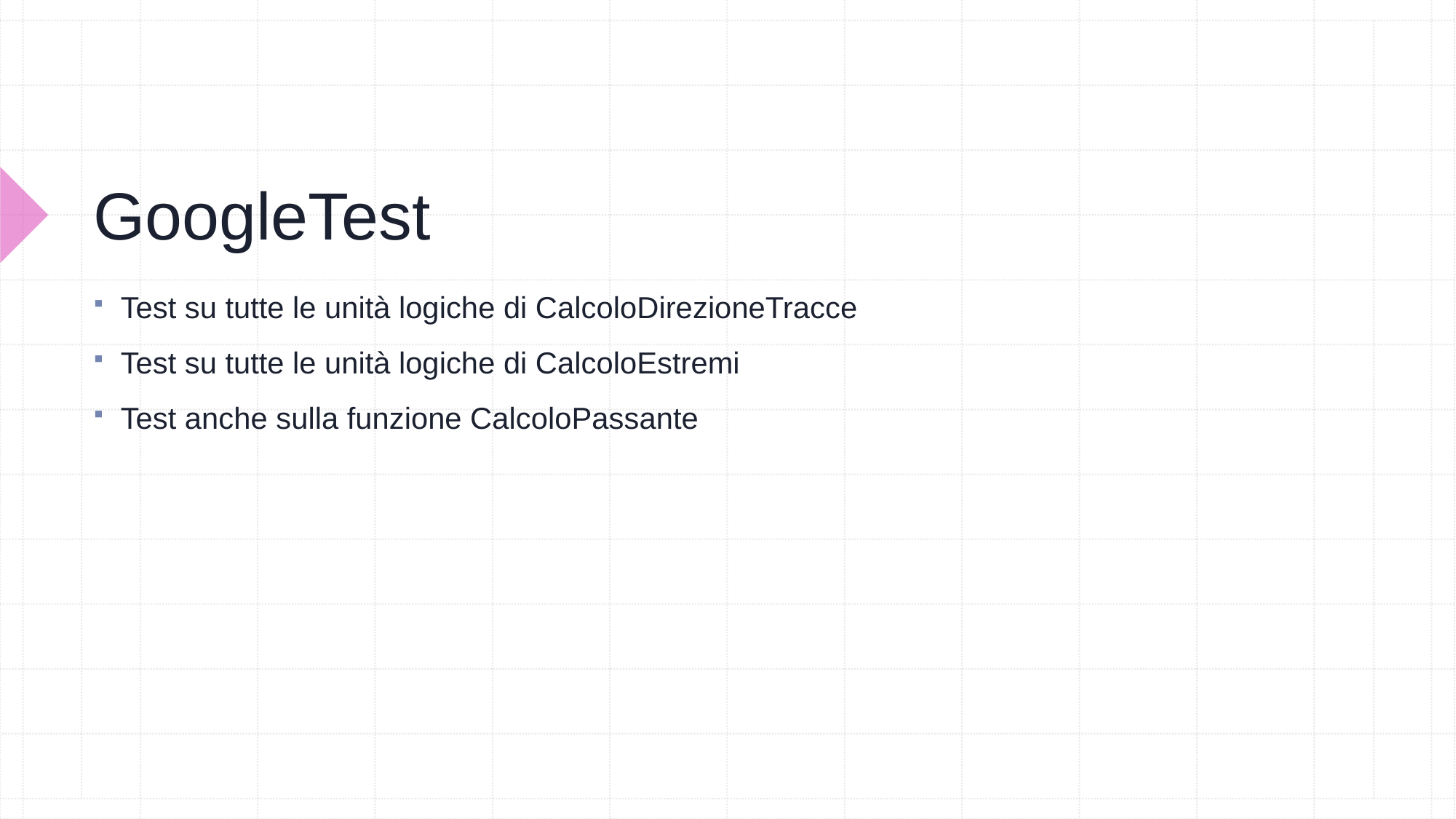

# GoogleTest
Test su tutte le unità logiche di CalcoloDirezioneTracce
Test su tutte le unità logiche di CalcoloEstremi
Test anche sulla funzione CalcoloPassante